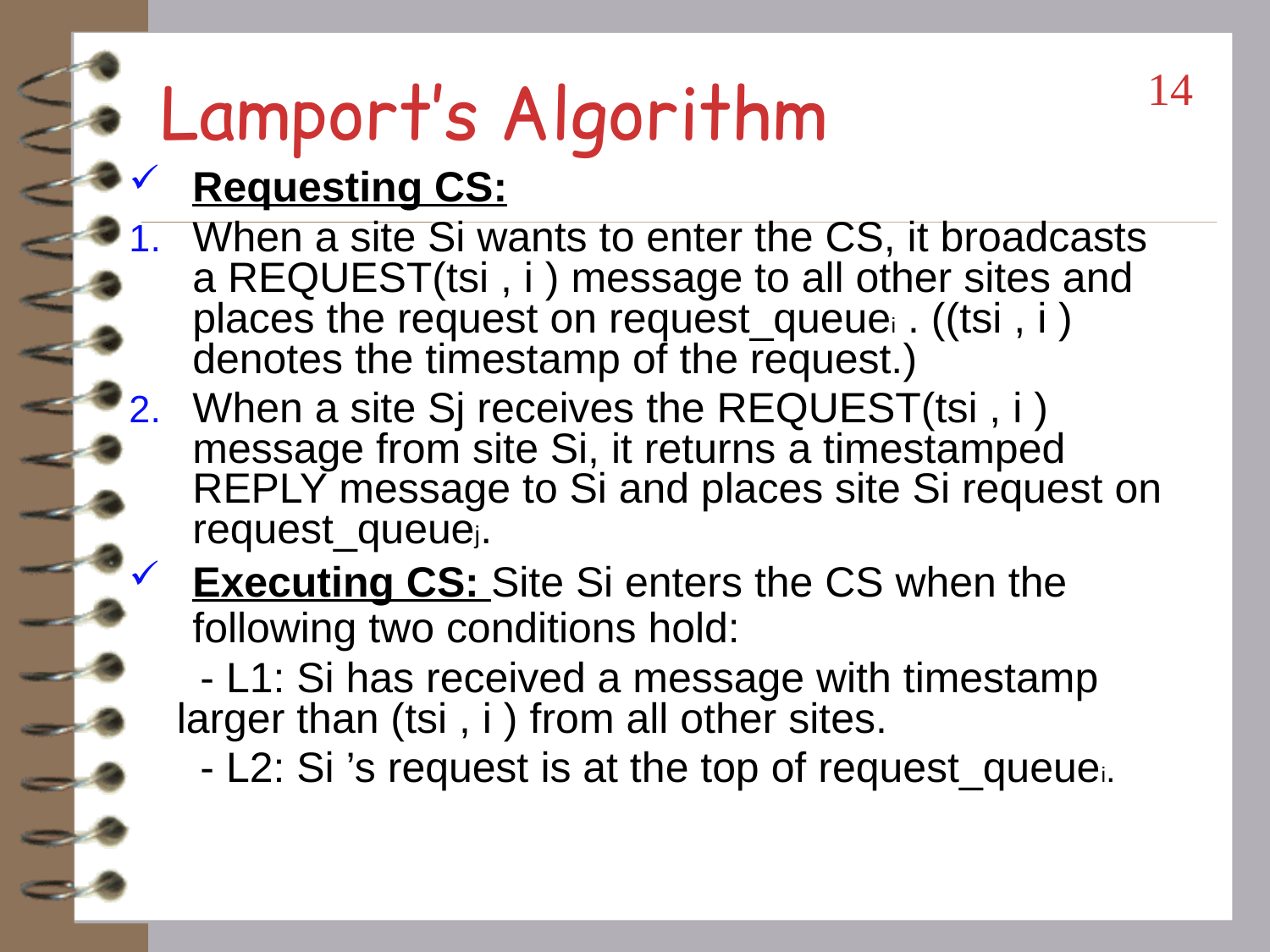

# Lamport’s Algorithm
14
Requesting CS:
When a site Si wants to enter the CS, it broadcasts a REQUEST(tsi , i ) message to all other sites and places the request on request_queuei . ((tsi , i ) denotes the timestamp of the request.)
When a site Sj receives the REQUEST(tsi , i ) message from site Si, it returns a timestamped REPLY message to Si and places site Si request on request_queuej.
Executing CS: Site Si enters the CS when the following two conditions hold:
      - L1: Si has received a message with timestamp larger than (tsi , i ) from all other sites.
      - L2: Si ’s request is at the top of request_queuei.